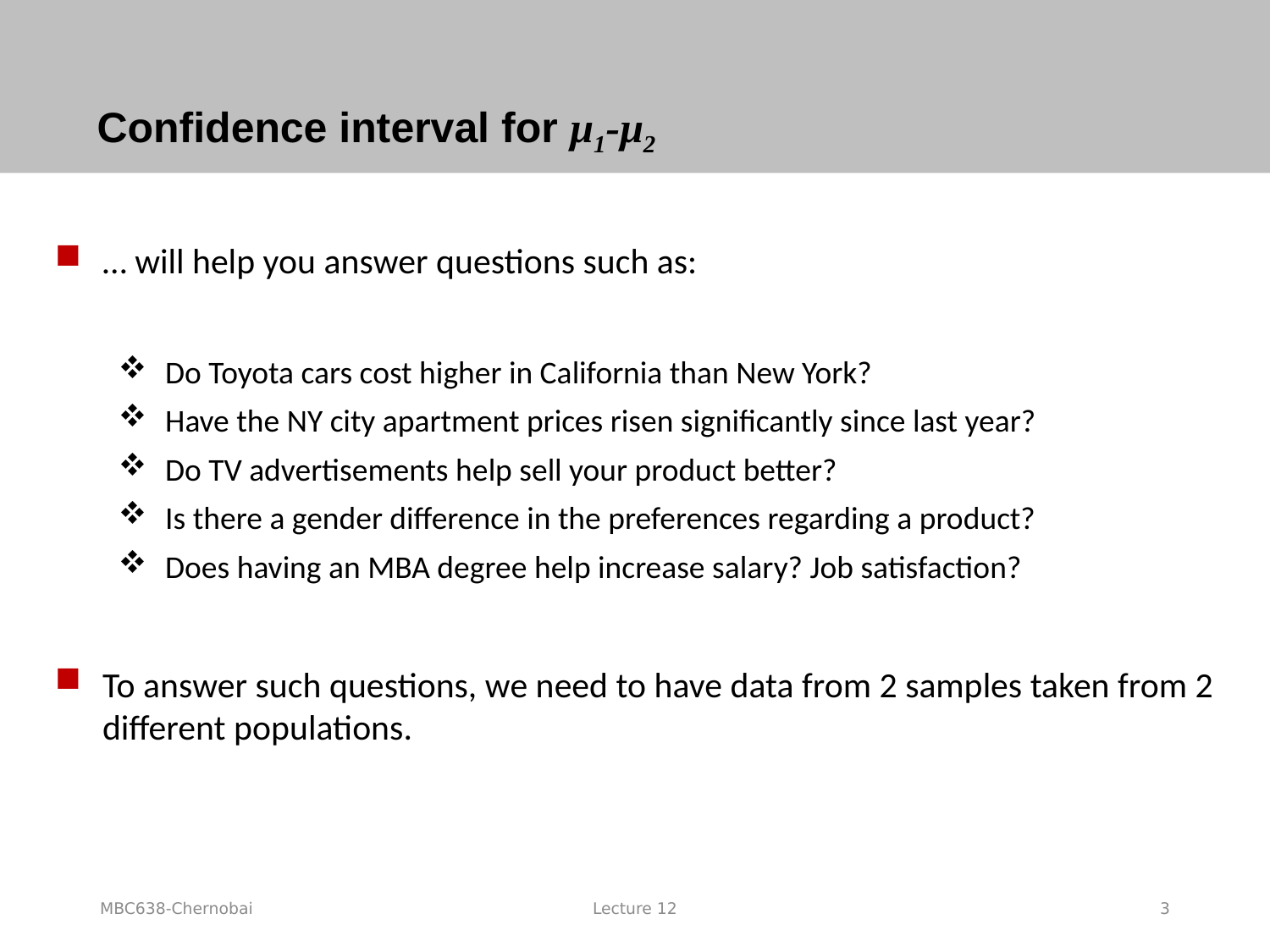

# Confidence interval for μ1-μ2
… will help you answer questions such as:

 Do Toyota cars cost higher in California than New York?
 Have the NY city apartment prices risen significantly since last year?
 Do TV advertisements help sell your product better?
 Is there a gender difference in the preferences regarding a product?
 Does having an MBA degree help increase salary? Job satisfaction?

To answer such questions, we need to have data from 2 samples taken from 2 different populations.

MBC638-Chernobai
Lecture 12
3